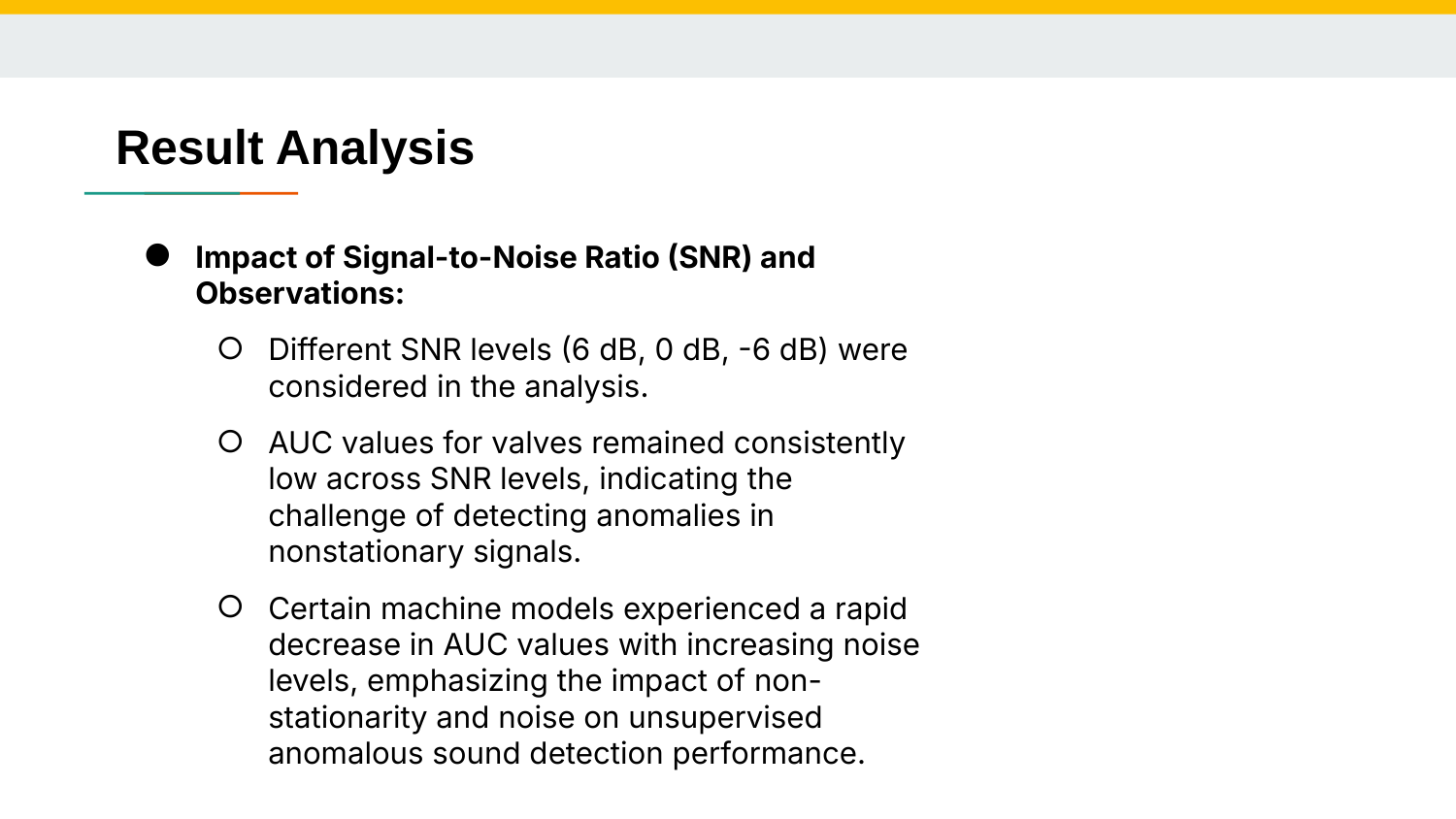

# Result Analysis

Impact of Signal-to-Noise Ratio (SNR) and Observations:
Different SNR levels (6 dB, 0 dB, -6 dB) were considered in the analysis.
AUC values for valves remained consistently low across SNR levels, indicating the challenge of detecting anomalies in nonstationary signals.
Certain machine models experienced a rapid decrease in AUC values with increasing noise levels, emphasizing the impact of non-stationarity and noise on unsupervised anomalous sound detection performance.